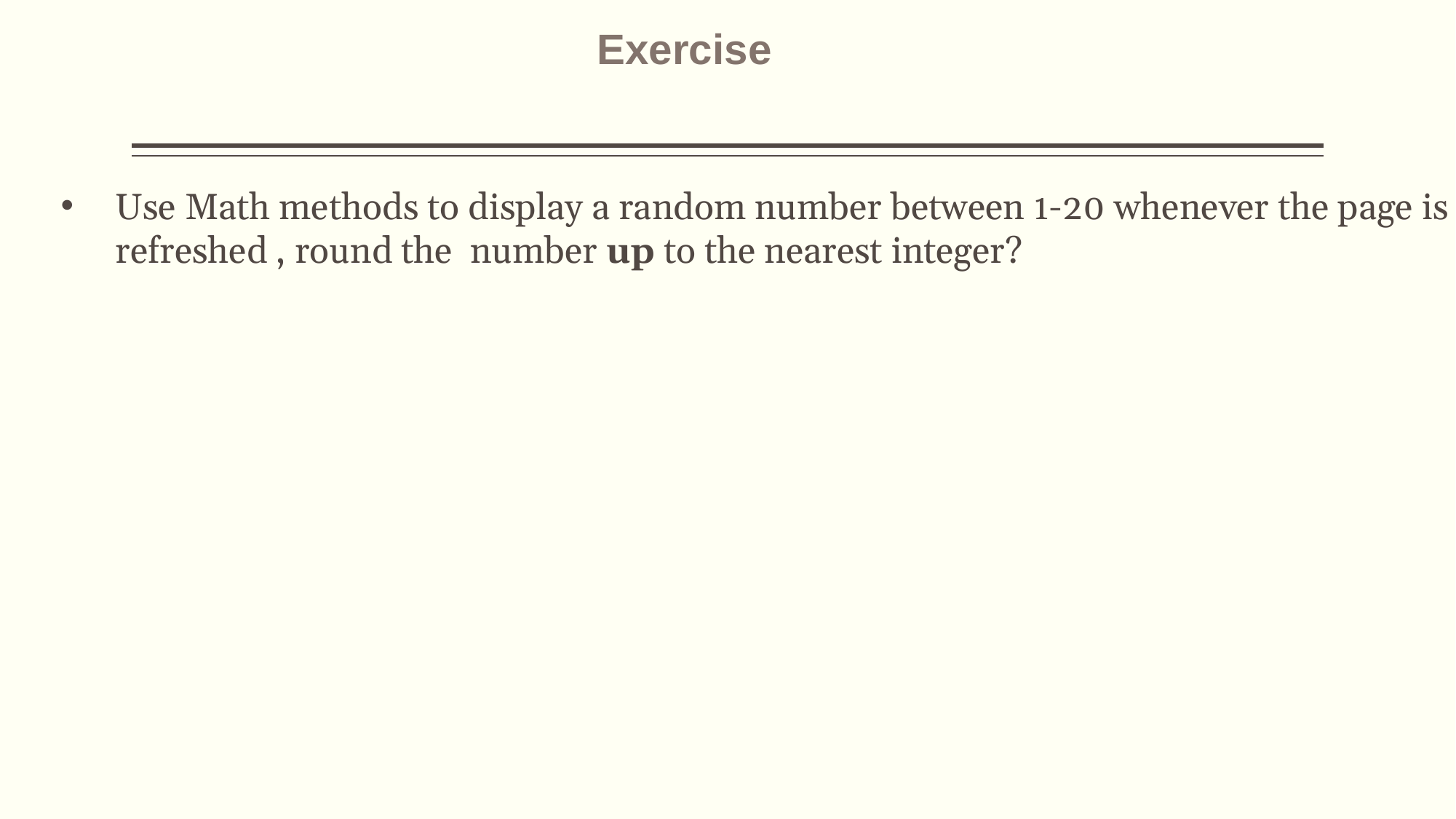

Exercise
Use Math methods to display a random number between 1-20 whenever the page is refreshed , round the  number up to the nearest integer?